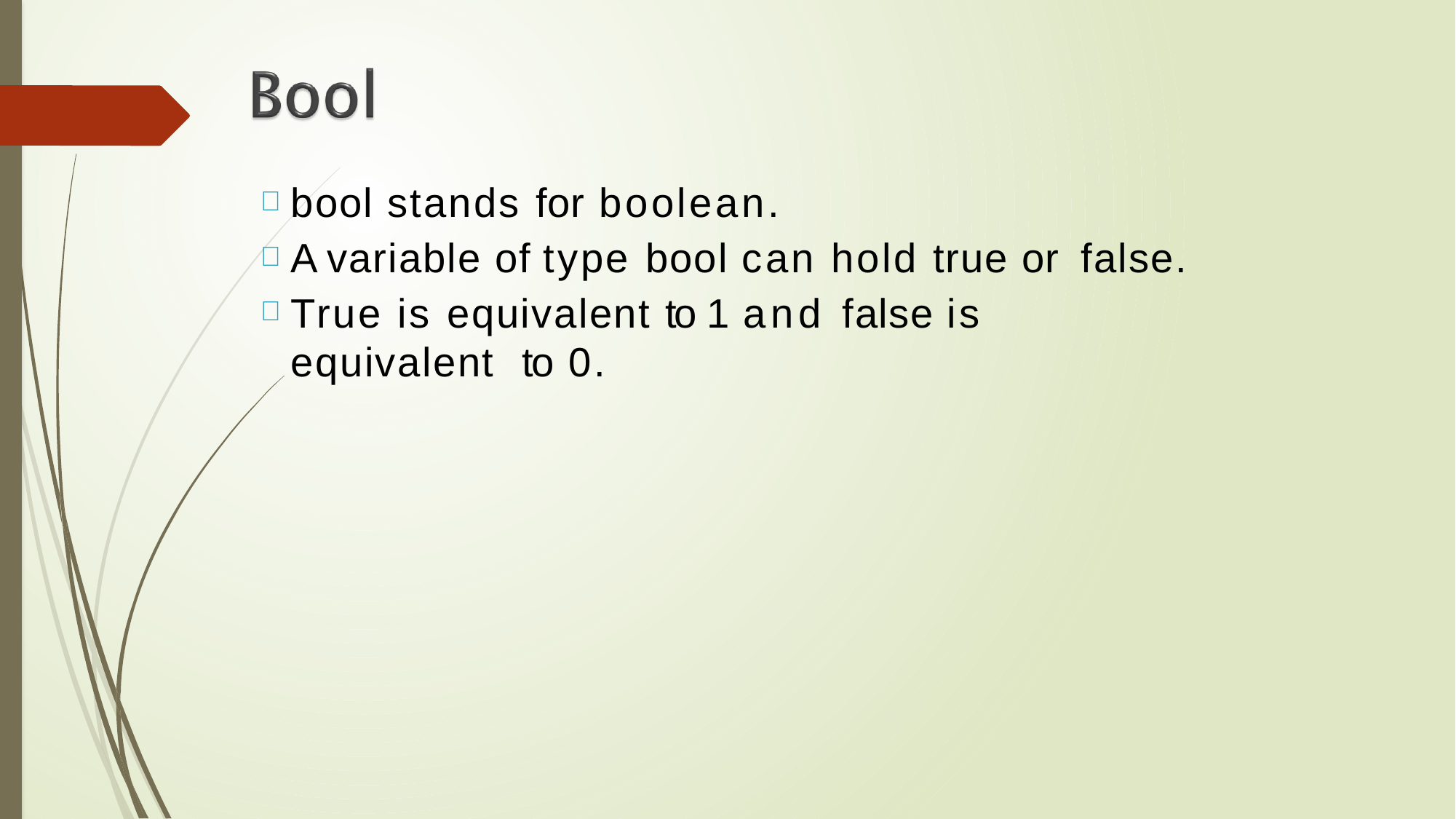

bool stands for boolean.
A variable of type bool can hold true or false.
True is equivalent to 1 and false is equivalent  to 0.